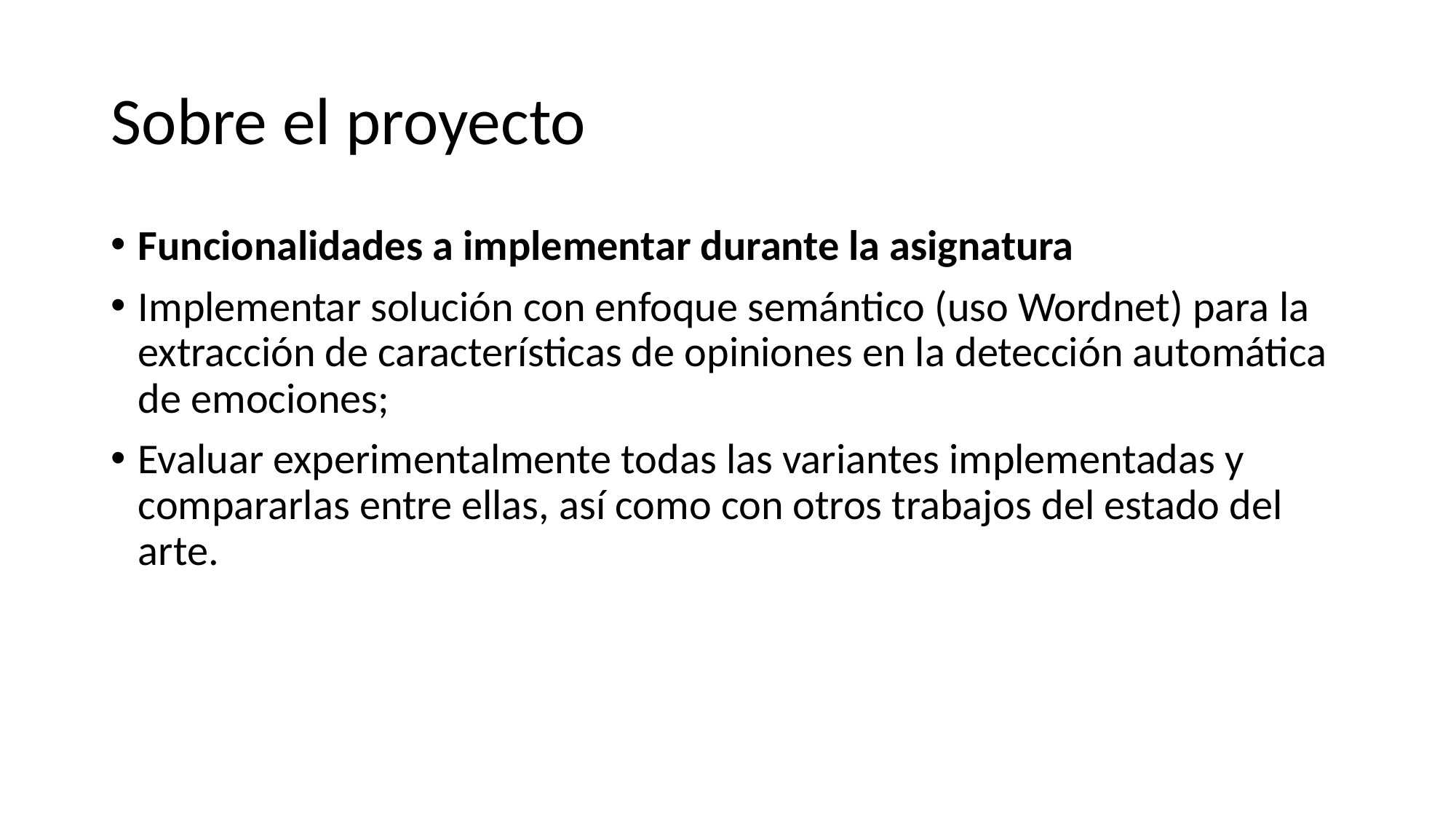

# Sobre el proyecto
Funcionalidades a implementar durante la asignatura
Implementar solución con enfoque semántico (uso Wordnet) para la extracción de características de opiniones en la detección automática de emociones;
Evaluar experimentalmente todas las variantes implementadas y compararlas entre ellas, así como con otros trabajos del estado del arte.